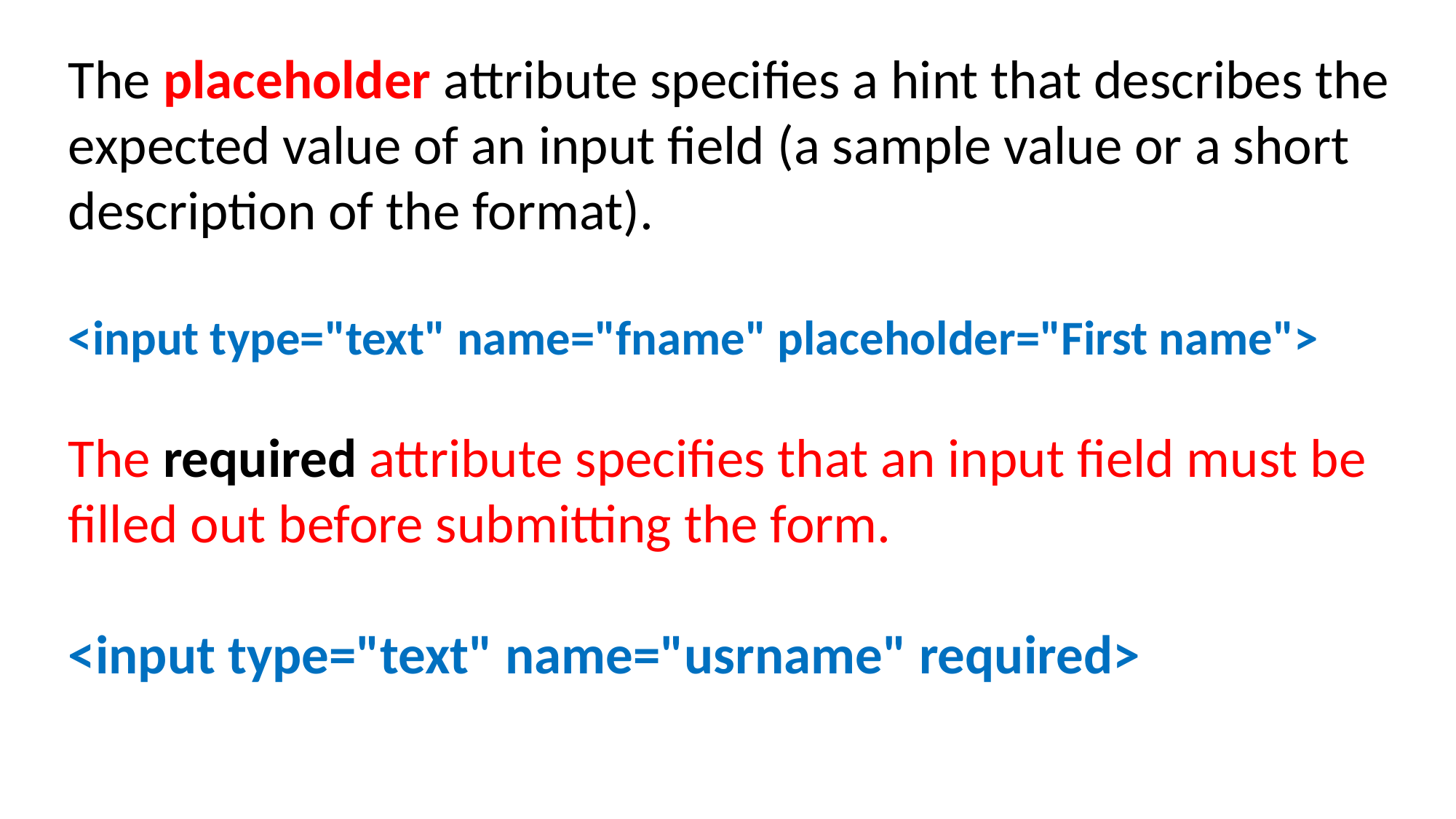

The placeholder attribute specifies a hint that describes the expected value of an input field (a sample value or a short description of the format).

<input type="text" name="fname" placeholder="First name">

The required attribute specifies that an input field must be filled out before submitting the form.

<input type="text" name="usrname" required>